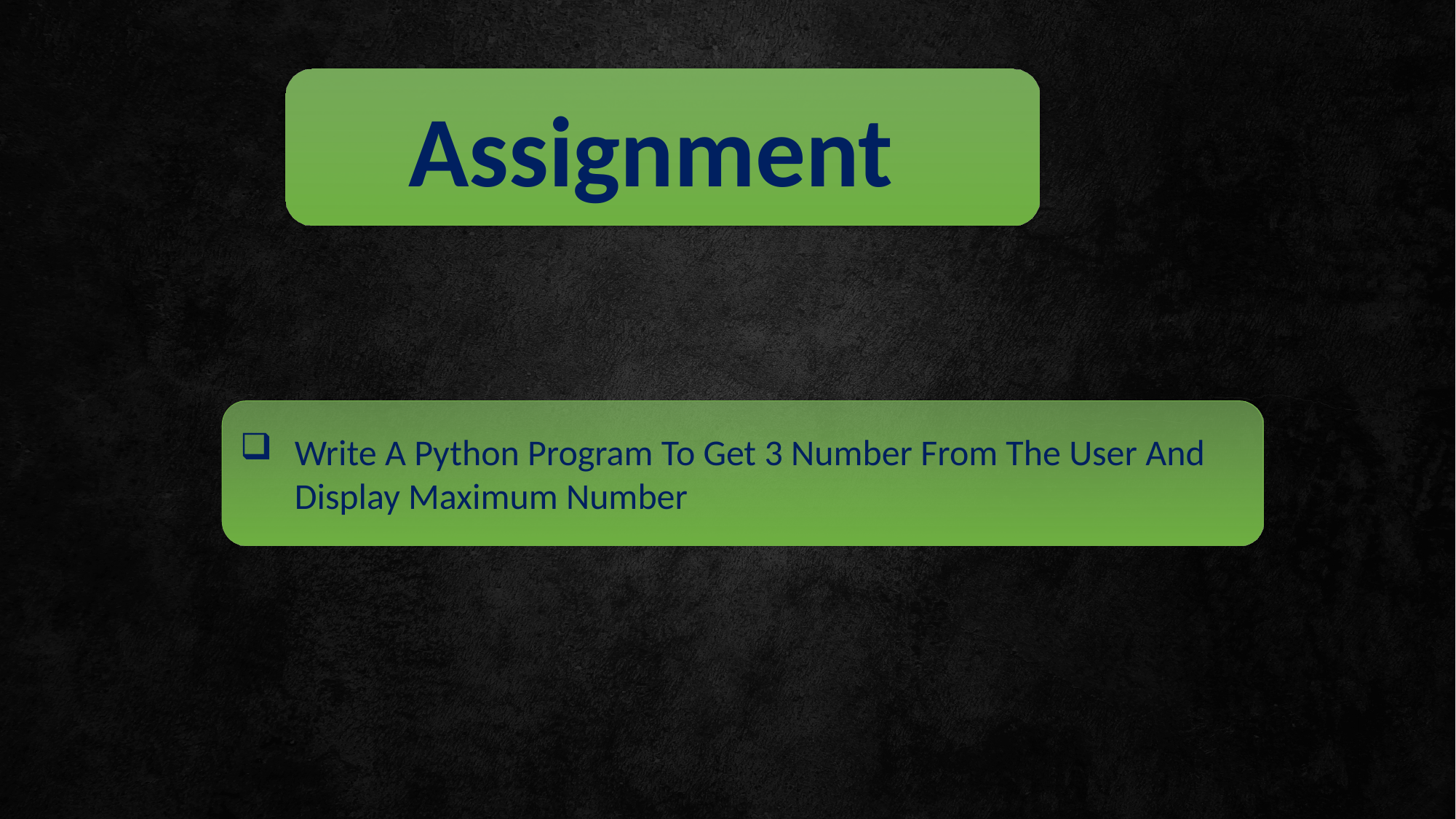

Assignment
Write A Python Program To Get 3 Number From The User And Display Maximum Number